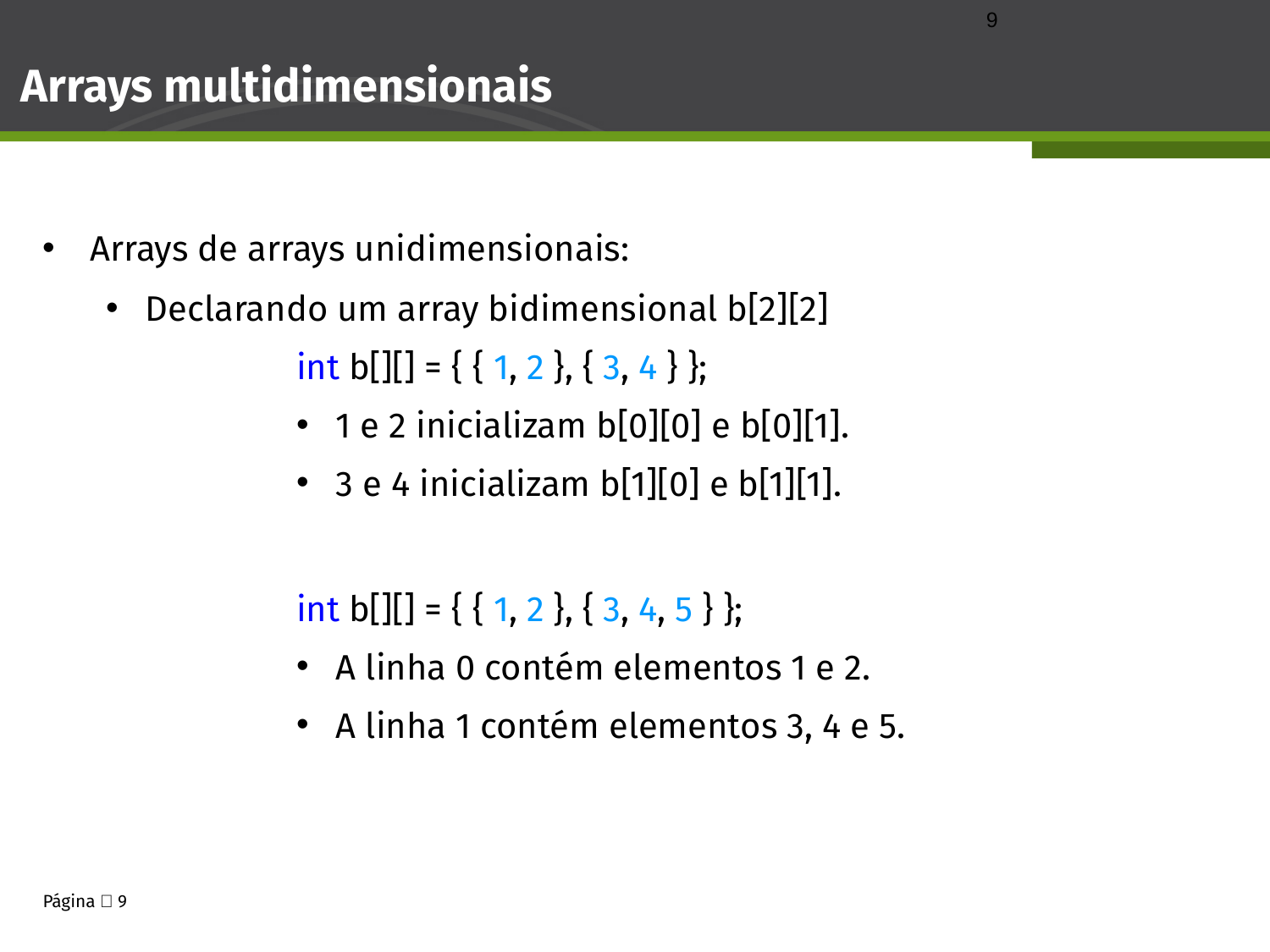

9
# Arrays multidimensionais
Arrays de arrays unidimensionais:
Declarando um array bidimensional b[2][2]
	int b[][] = { { 1, 2 }, { 3, 4 } };
1 e 2 inicializam b[0][0] e b[0][1].
3 e 4 inicializam b[1][0] e b[1][1].

	int b[][] = { { 1, 2 }, { 3, 4, 5 } };
A linha 0 contém elementos 1 e 2.
A linha 1 contém elementos 3, 4 e 5.